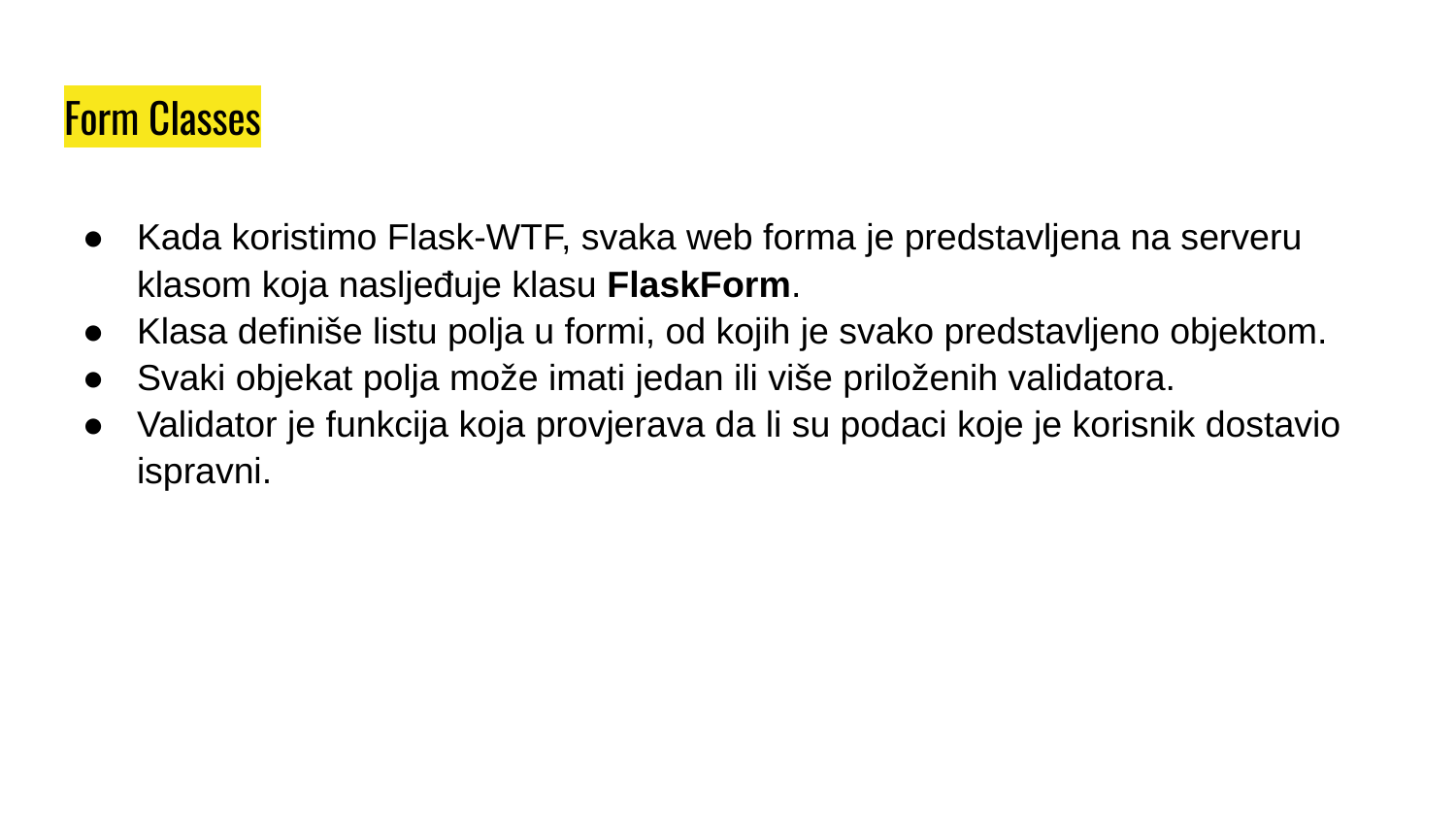

# Form Classes
Kada koristimo Flask-WTF, svaka web forma je predstavljena na serveru klasom koja nasljeđuje klasu FlaskForm.
Klasa definiše listu polja u formi, od kojih je svako predstavljeno objektom.
Svaki objekat polja može imati jedan ili više priloženih validatora.
Validator je funkcija koja provjerava da li su podaci koje je korisnik dostavio ispravni.